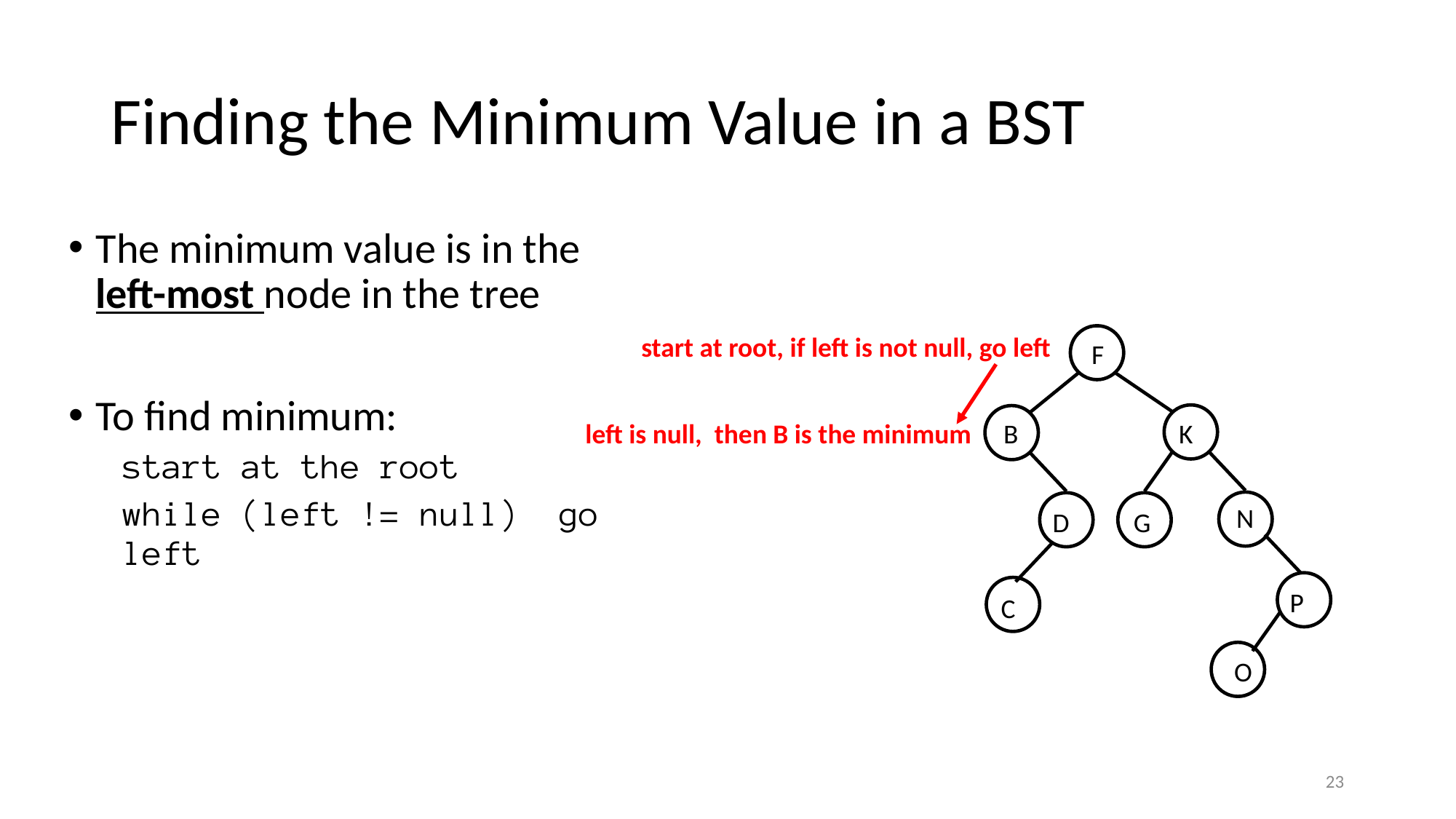

# Finding the Minimum Value in a BST
The minimum value is in the left-most node in the tree

To find minimum:
start at the root
while (left != null) 	go left
 start at root, if left is not null, go left

F

B
K

N

D
G

P
C

O

 left is null,  then B is the minimum
23